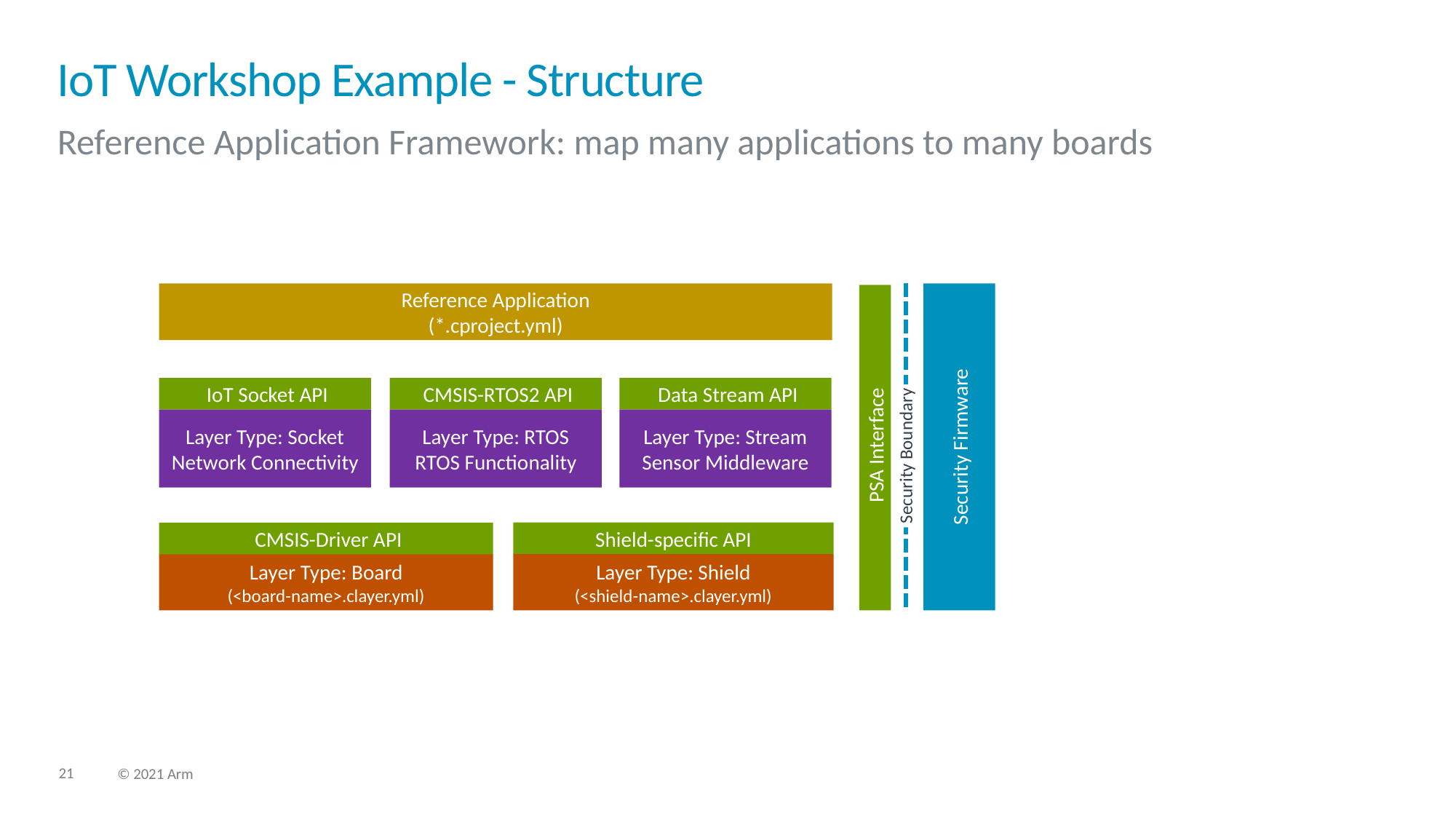

# IoT Workshop Example - Structure
Reference Application Framework: map many applications to many boards
Reference Application
(*.cproject.yml)
 IoT Socket API
 CMSIS-RTOS2 API
 Data Stream API
Layer Type: Socket
Network Connectivity
Layer Type: RTOS
RTOS Functionality
Layer Type: Stream
Sensor Middleware
 Security Firmware
 PSA Interface
Security Boundary
Shield-specific API
 CMSIS-Driver API
Layer Type: Board
(<board-name>.clayer.yml)
Layer Type: Shield
(<shield-name>.clayer.yml)